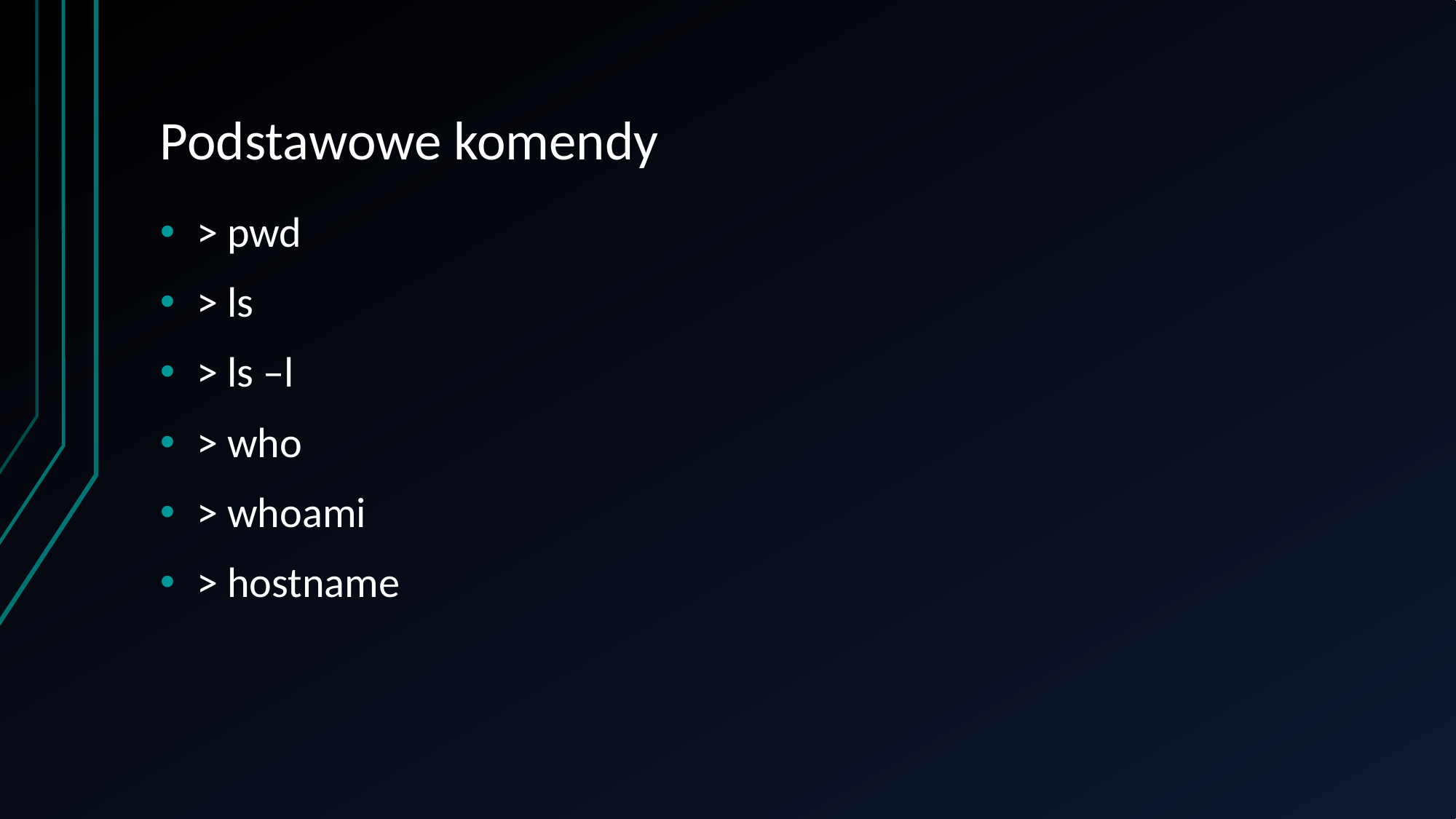

# Podstawowe komendy
> pwd
> ls
> ls –l
> who
> whoami
> hostname